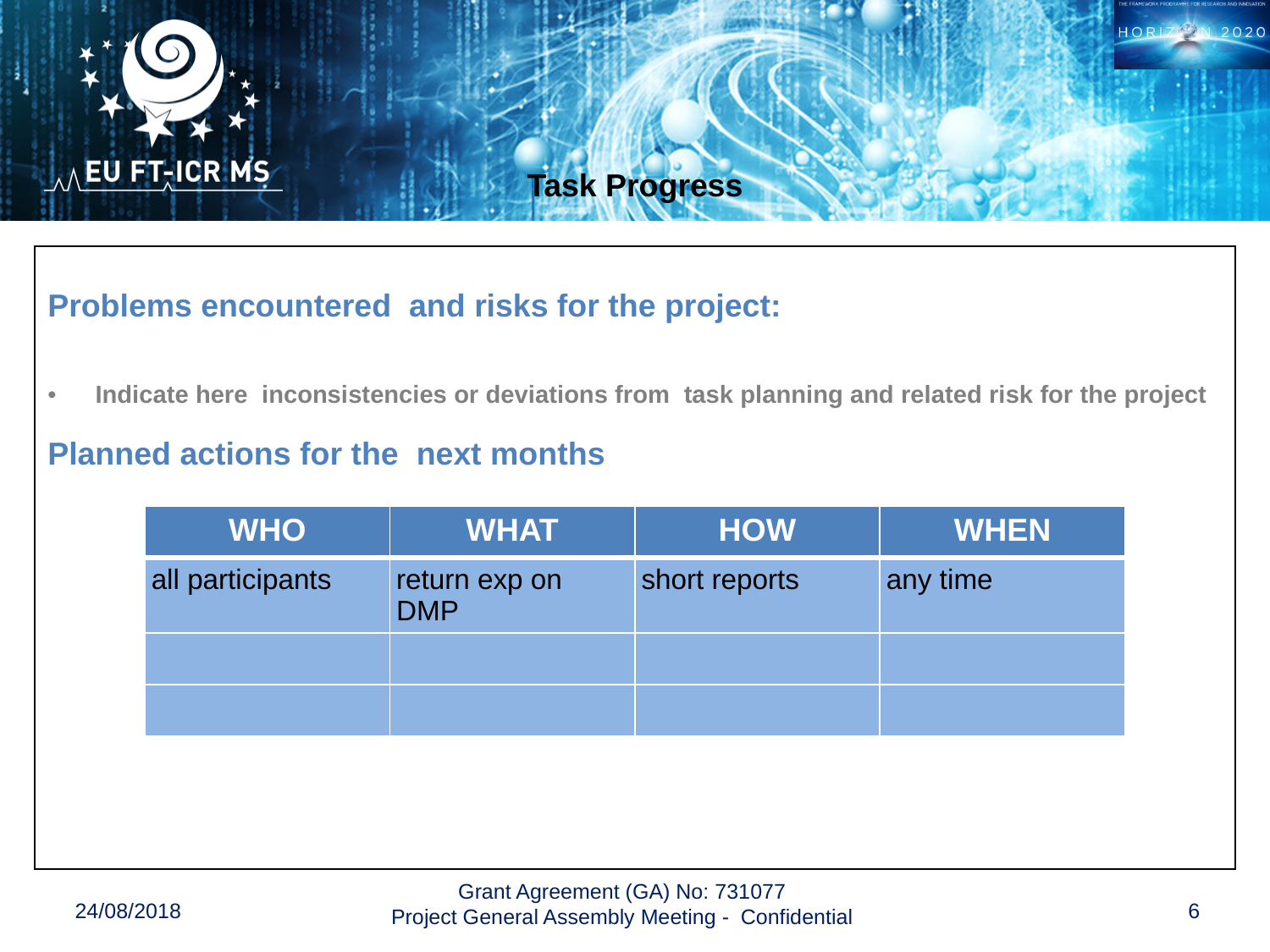

Task Progress
| Problems encountered and risks for the project: Indicate here inconsistencies or deviations from task planning and related risk for the project Planned actions for the next months |
| --- |
| WHO | WHAT | HOW | WHEN |
| --- | --- | --- | --- |
| all participants | return exp on DMP | short reports | any time |
|  |  |  |  |
|  |  |  |  |
24/08/2018
6